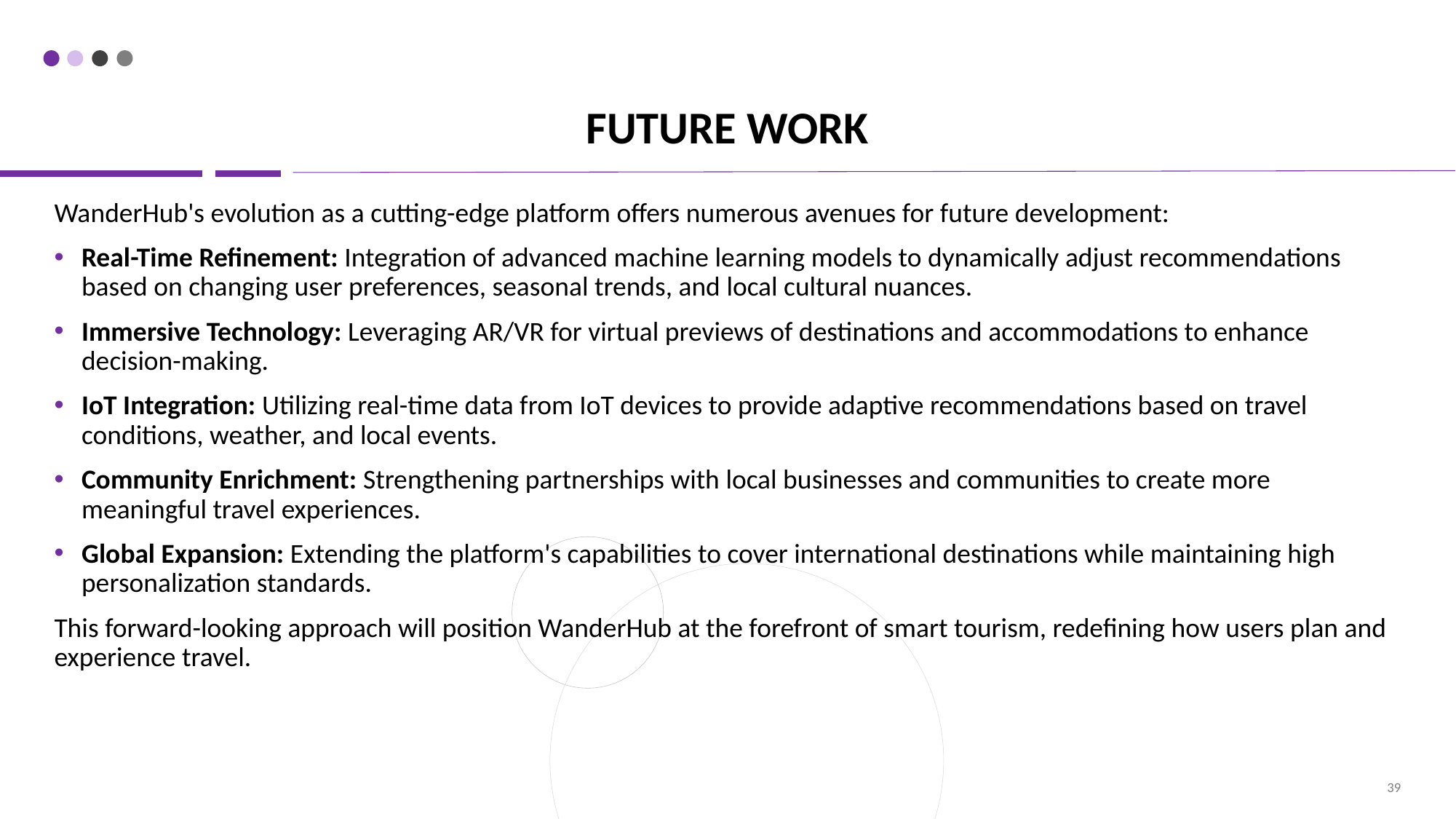

# FUTURE WORK
WanderHub's evolution as a cutting-edge platform offers numerous avenues for future development:
Real-Time Refinement: Integration of advanced machine learning models to dynamically adjust recommendations based on changing user preferences, seasonal trends, and local cultural nuances.
Immersive Technology: Leveraging AR/VR for virtual previews of destinations and accommodations to enhance decision-making.
IoT Integration: Utilizing real-time data from IoT devices to provide adaptive recommendations based on travel conditions, weather, and local events.
Community Enrichment: Strengthening partnerships with local businesses and communities to create more meaningful travel experiences.
Global Expansion: Extending the platform's capabilities to cover international destinations while maintaining high personalization standards.
This forward-looking approach will position WanderHub at the forefront of smart tourism, redefining how users plan and experience travel.
39